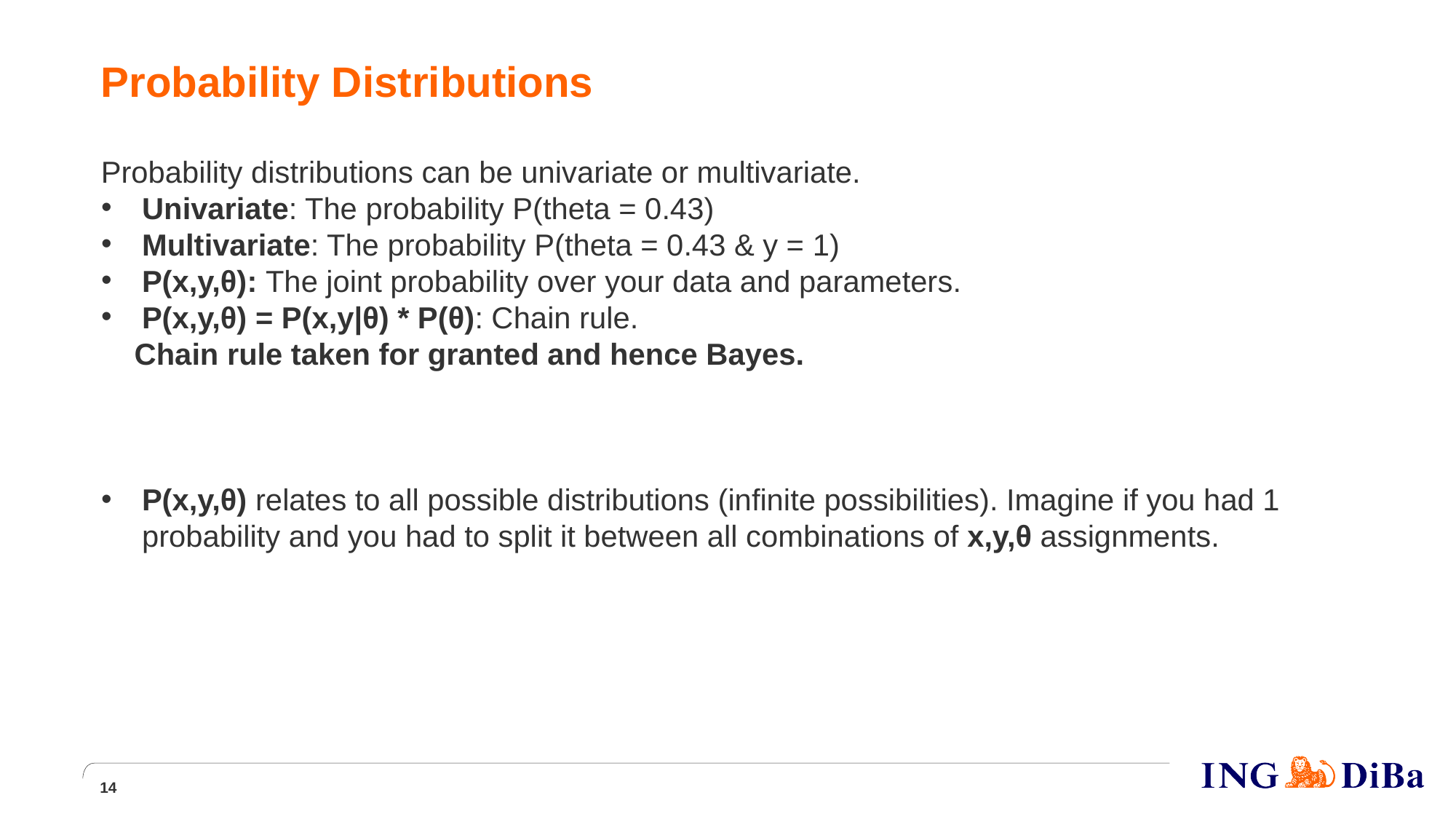

Probability Distributions
Probability distributions can be univariate or multivariate.
Univariate: The probability P(theta = 0.43)
Multivariate: The probability P(theta = 0.43 & y = 1)
P(x,y,θ): The joint probability over your data and parameters.
P(x,y,θ) = P(x,y|θ) * P(θ): Chain rule.
    Chain rule taken for granted and hence Bayes.

P(x,y,θ) relates to all possible distributions (infinite possibilities). Imagine if you had 1 probability and you had to split it between all combinations of x,y,θ assignments.
14